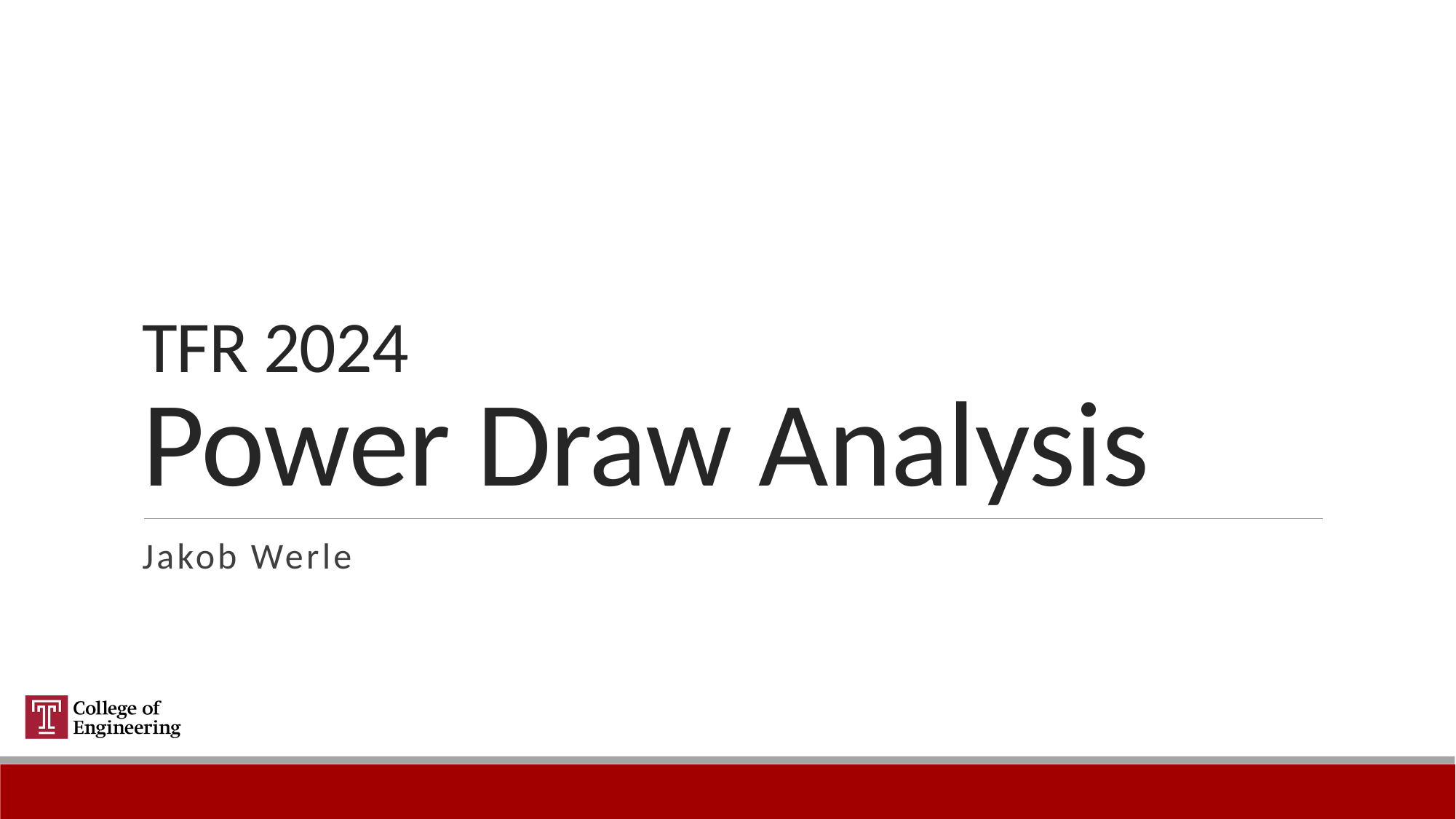

# TFR 2024 Power Draw Analysis
Jakob Werle